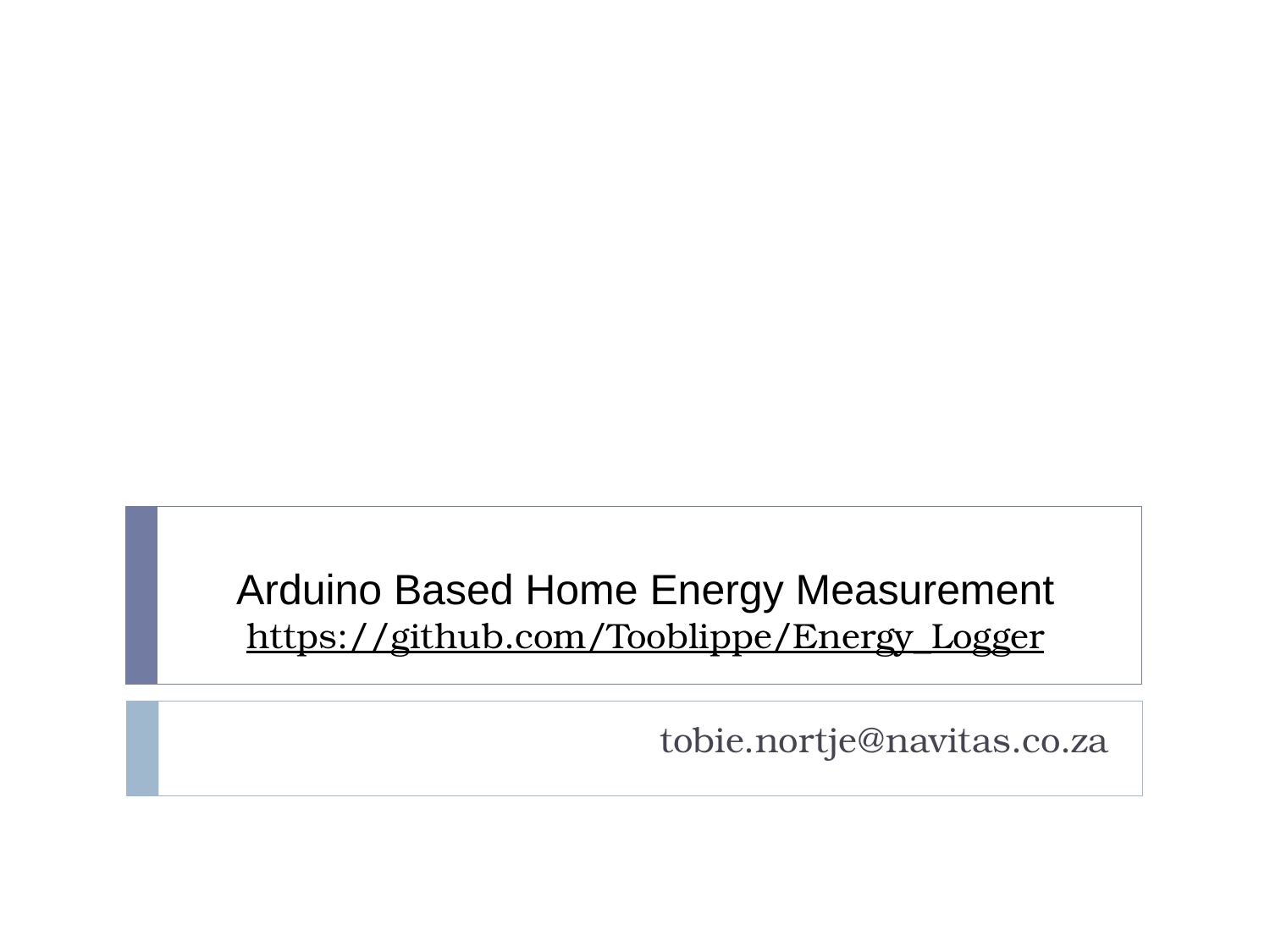

# Arduino Based Home Energy Measurement https://github.com/Tooblippe/Energy_Logger
tobie.nortje@navitas.co.za